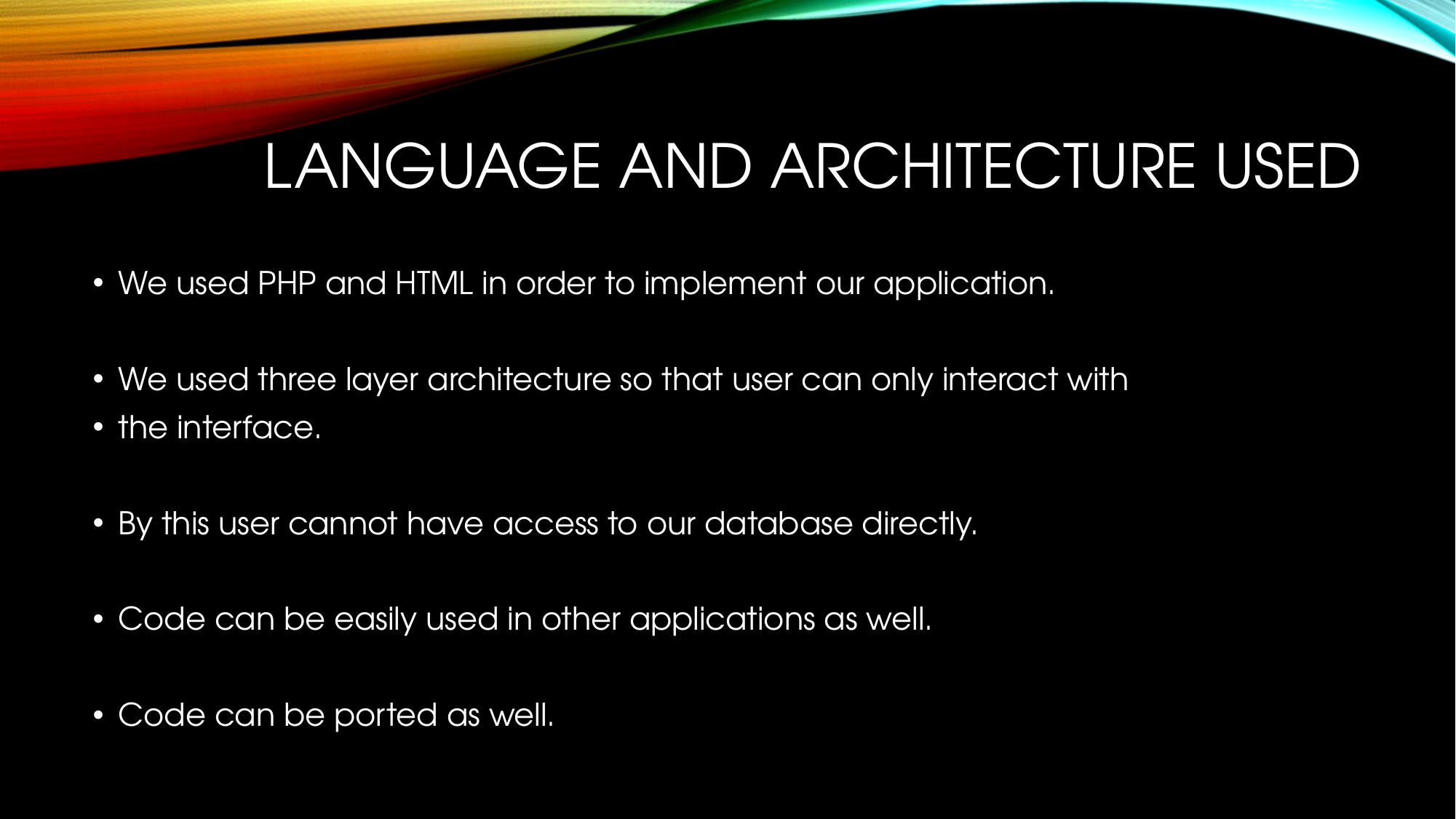

# Language and Architecture Used
We used PHP and HTML in order to implement our application.

We used three layer architecture so that user can only interact with
the interface.

By this user cannot have access to our database directly.

Code can be easily used in other applications as well.

Code can be ported as well.